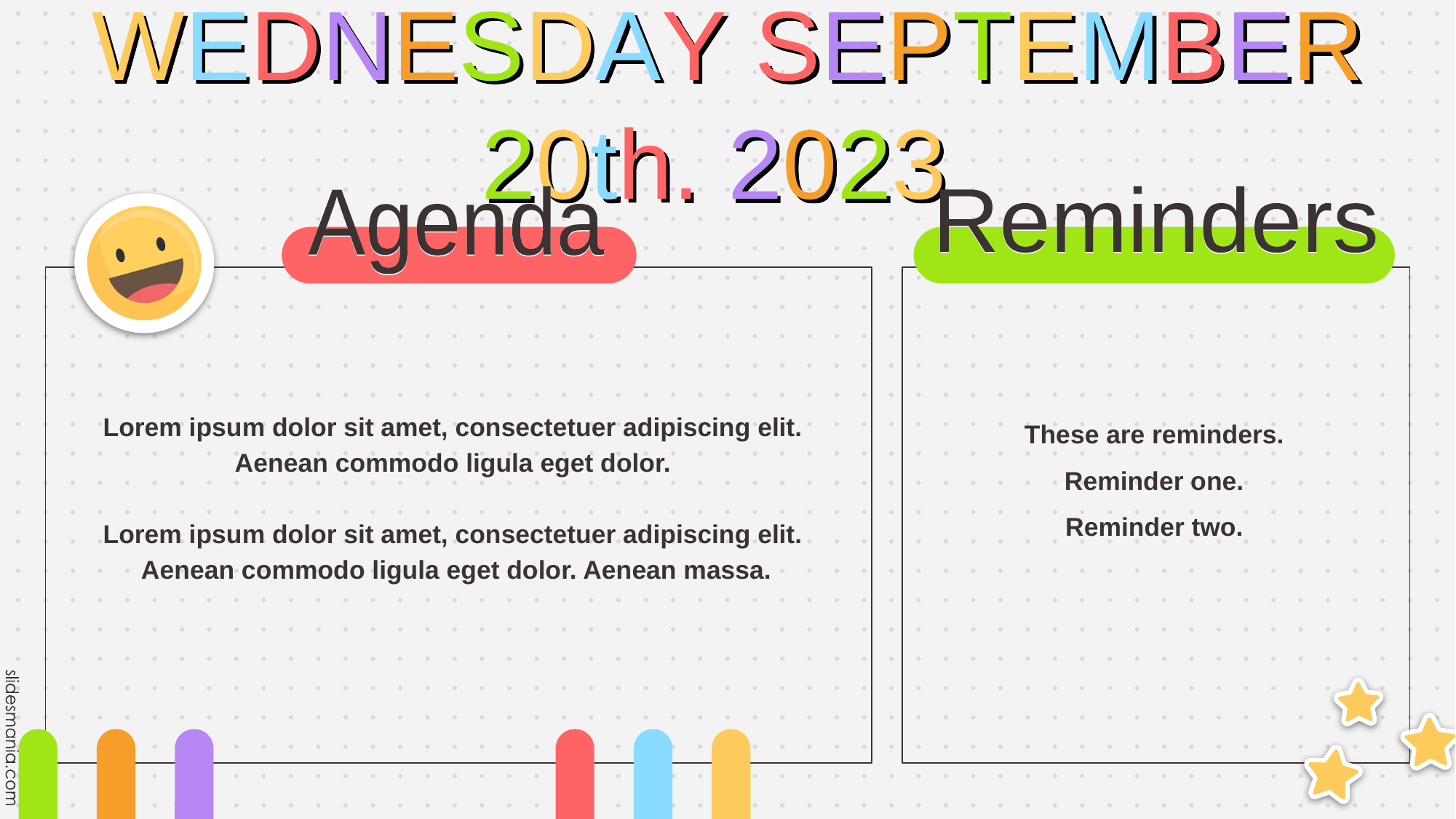

# WEDNESDAY SEPTEMBER 20th. 2023

Agenda
Reminders
Agenda
Reminders

Lorem ipsum dolor sit amet, consectetuer adipiscing elit.
Aenean commodo ligula eget dolor.

Lorem ipsum dolor sit amet, consectetuer adipiscing elit.
Aenean commodo ligula eget dolor. Aenean massa.
These are reminders.
Reminder one.
Reminder two.